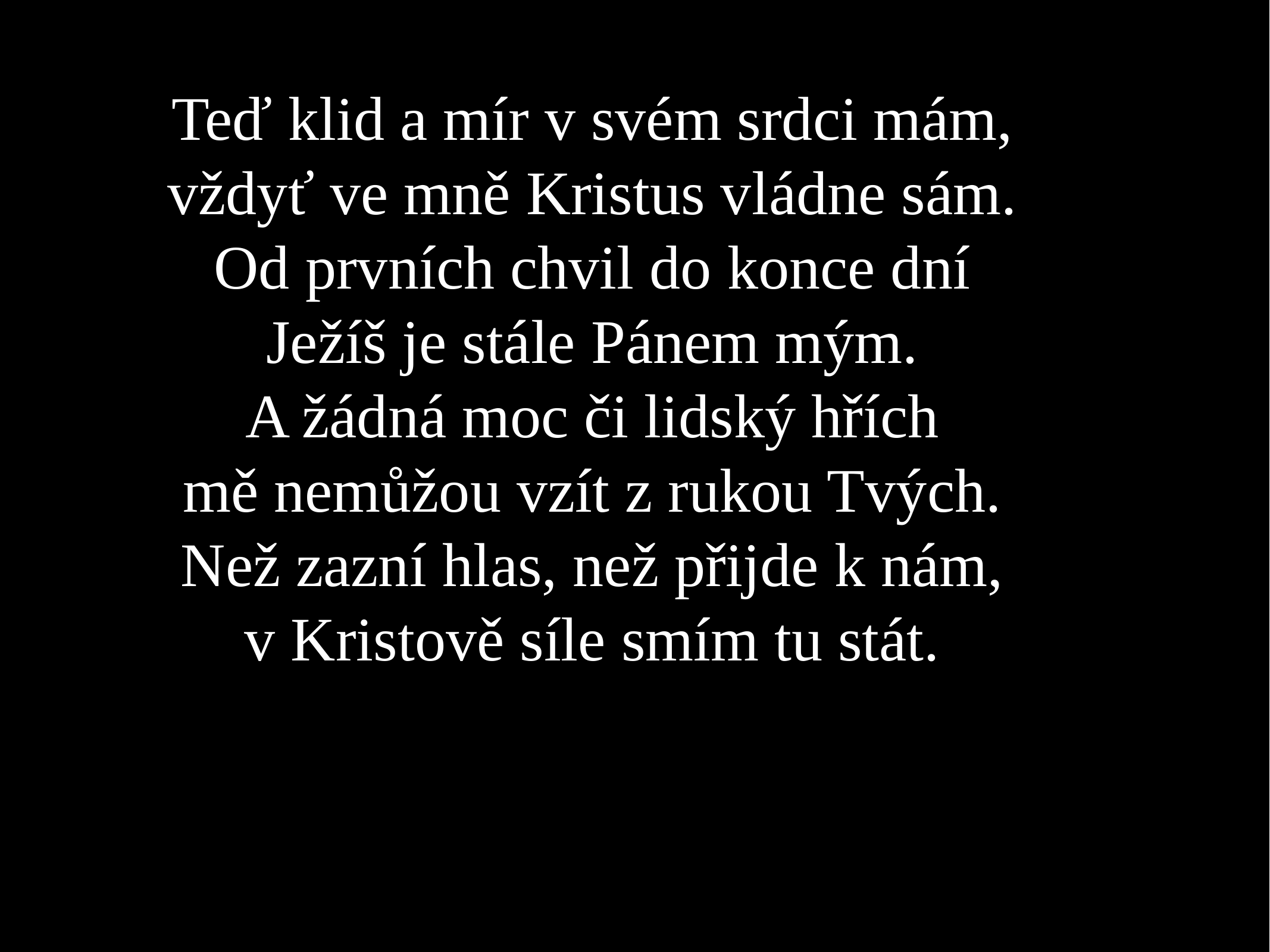

Teď klid a mír v svém srdci mám,
vždyť ve mně Kristus vládne sám.
Od prvních chvil do konce dní
Ježíš je stále Pánem mým.
A žádná moc či lidský hřích
mě nemůžou vzít z rukou Tvých.
Než zazní hlas, než přijde k nám,
v Kristově síle smím tu stát.